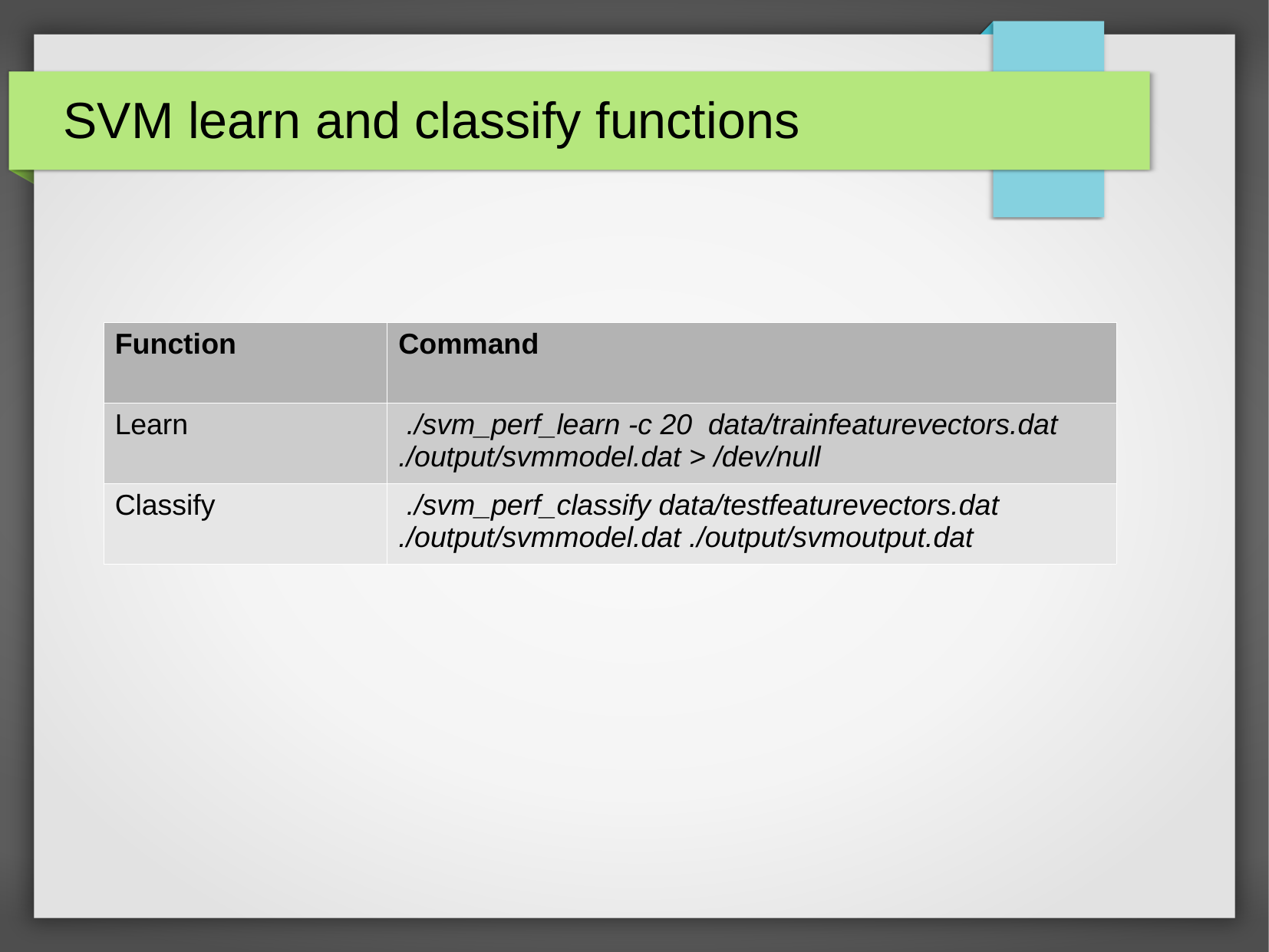

SVM learn and classify functions
| Function | Command |
| --- | --- |
| Learn | ./svm\_perf\_learn -c 20 data/trainfeaturevectors.dat ./output/svmmodel.dat > /dev/null |
| Classify | ./svm\_perf\_classify data/testfeaturevectors.dat ./output/svmmodel.dat ./output/svmoutput.dat |